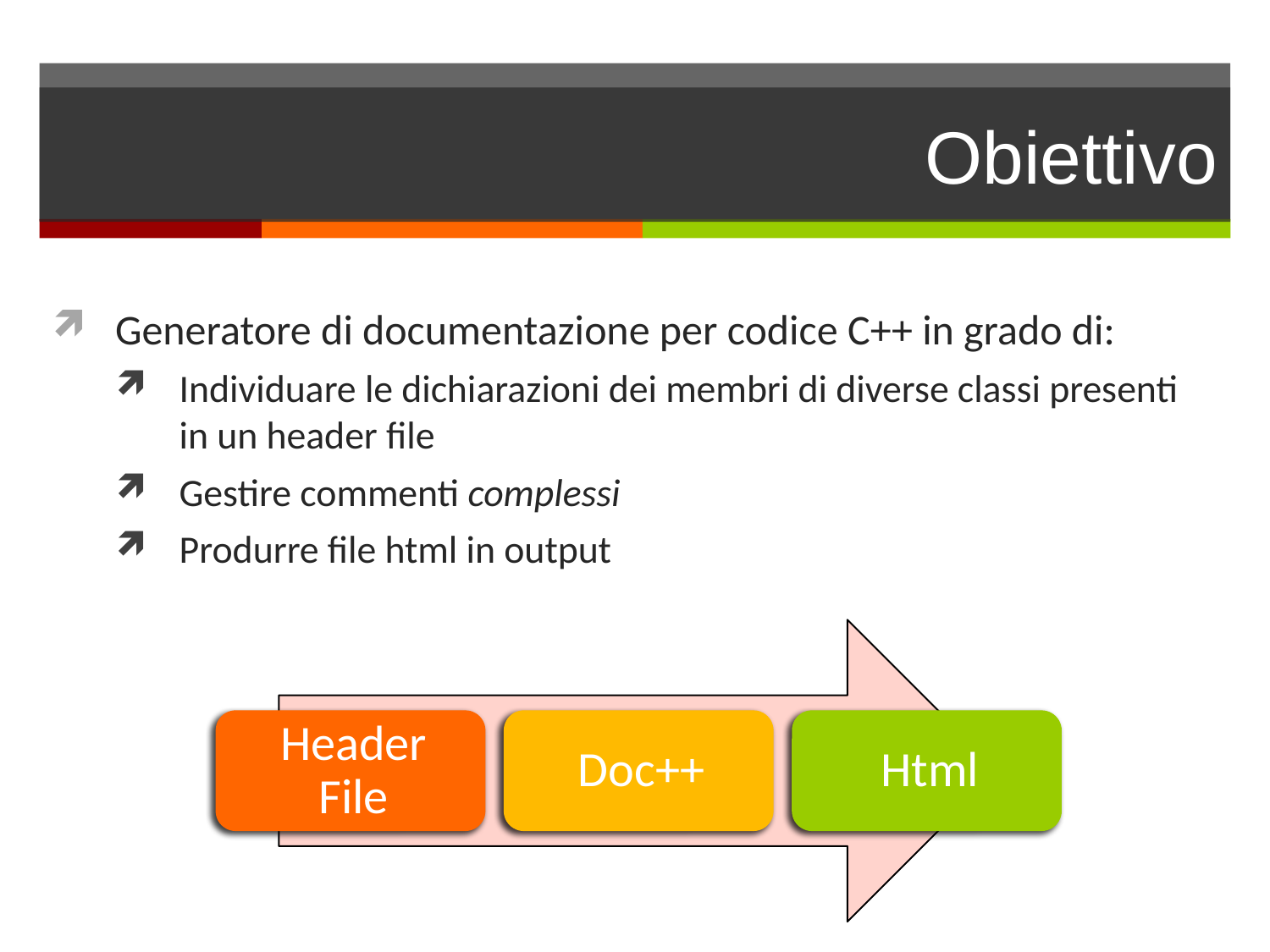

# Obiettivo
Generatore di documentazione per codice C++ in grado di:
Individuare le dichiarazioni dei membri di diverse classi presenti in un header file
Gestire commenti complessi
Produrre file html in output
Header File
Doc++
Html